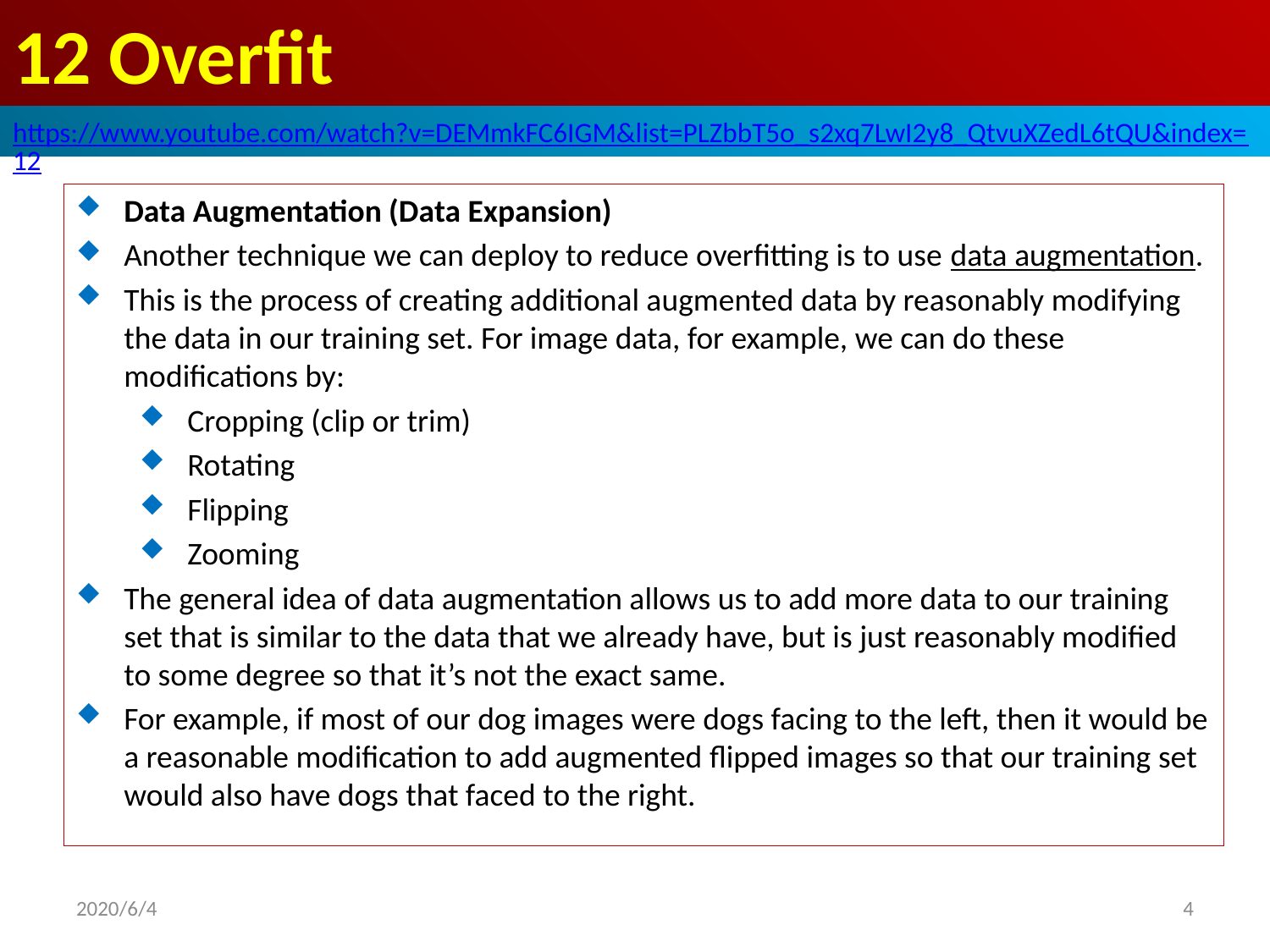

# 12 Overfit
https://www.youtube.com/watch?v=DEMmkFC6IGM&list=PLZbbT5o_s2xq7LwI2y8_QtvuXZedL6tQU&index=12
Data Augmentation (Data Expansion)
Another technique we can deploy to reduce overfitting is to use data augmentation.
This is the process of creating additional augmented data by reasonably modifying the data in our training set. For image data, for example, we can do these modifications by:
Cropping (clip or trim)
Rotating
Flipping
Zooming
The general idea of data augmentation allows us to add more data to our training set that is similar to the data that we already have, but is just reasonably modified to some degree so that it’s not the exact same.
For example, if most of our dog images were dogs facing to the left, then it would be a reasonable modification to add augmented flipped images so that our training set would also have dogs that faced to the right.

2020/6/4
4